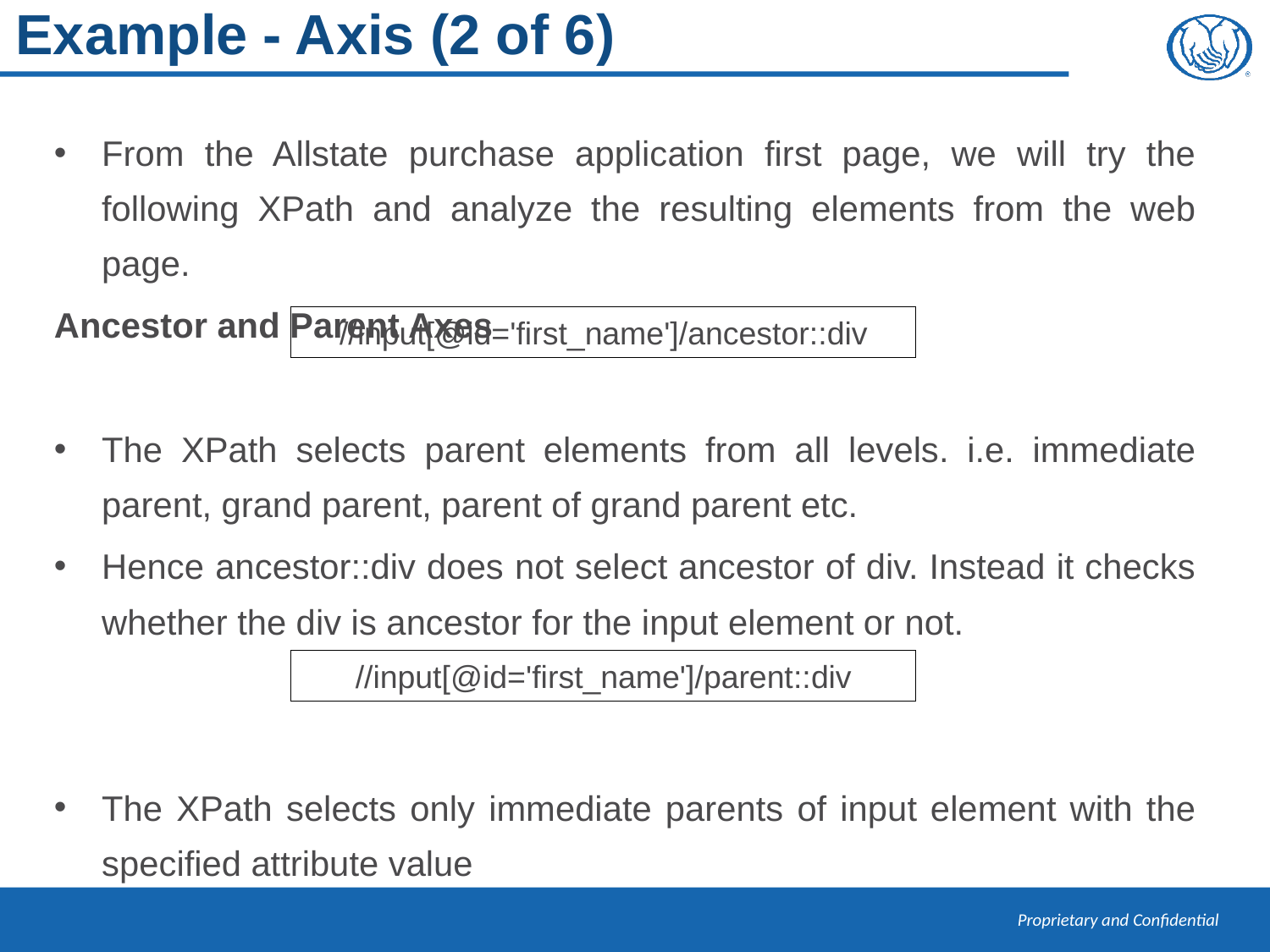

# Example - Axis (2 of 6)
From the Allstate purchase application first page, we will try the following XPath and analyze the resulting elements from the web page.
Ancestor and Parent Axes

The XPath selects parent elements from all levels. i.e. immediate parent, grand parent, parent of grand parent etc.
Hence ancestor::div does not select ancestor of div. Instead it checks whether the div is ancestor for the input element or not.

The XPath selects only immediate parents of input element with the specified attribute value

//input[@id='first_name']/ancestor::div
//input[@id='first_name']/parent::div